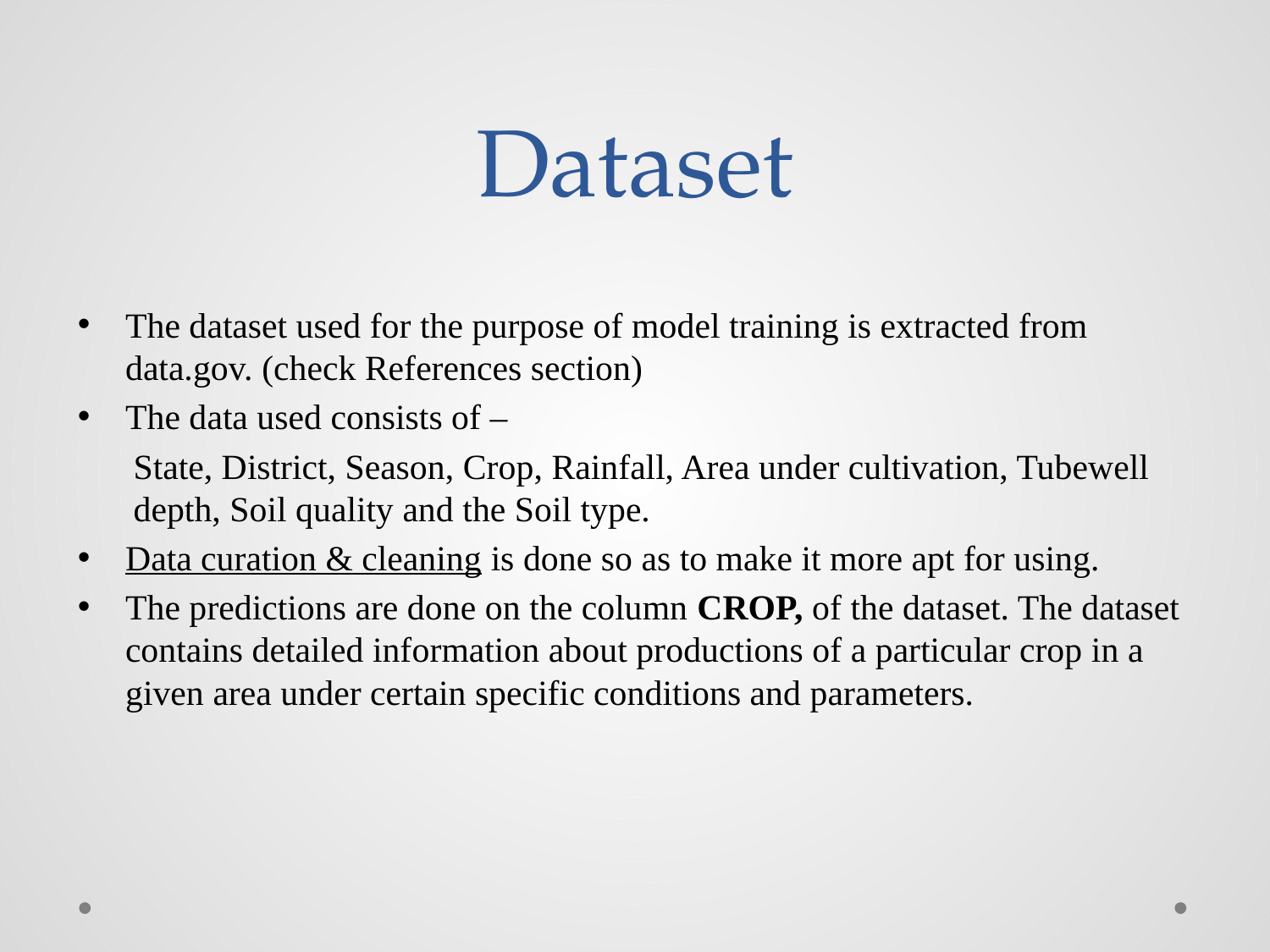

# Dataset
The dataset used for the purpose of model training is extracted from data.gov. (check References section)
The data used consists of –
State, District, Season, Crop, Rainfall, Area under cultivation, Tubewell depth, Soil quality and the Soil type.
Data curation & cleaning is done so as to make it more apt for using.
The predictions are done on the column CROP, of the dataset. The dataset contains detailed information about productions of a particular crop in a given area under certain specific conditions and parameters.